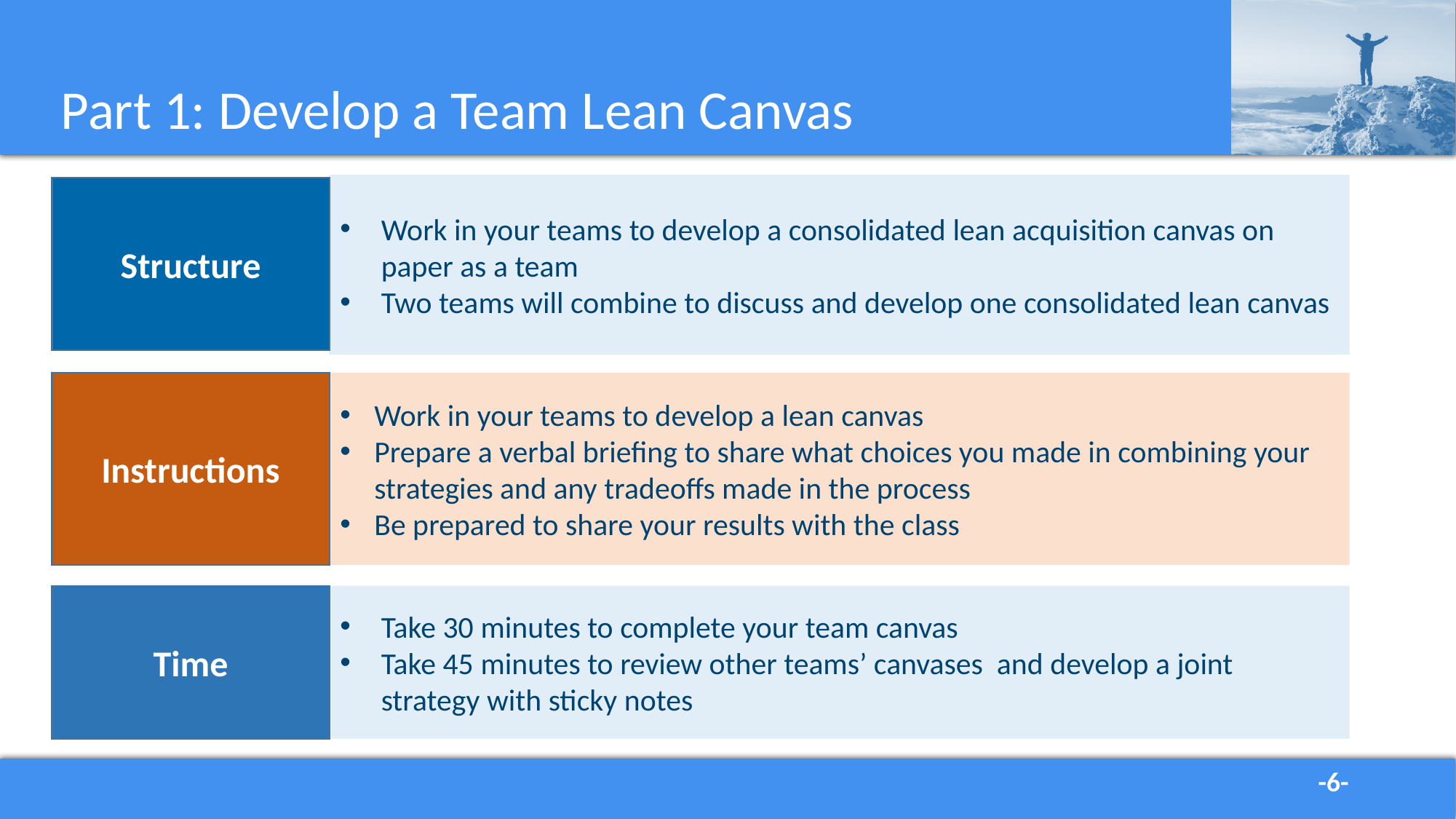

# Part 1: Develop a Team Lean Canvas
Work in your teams to develop a consolidated lean acquisition canvas on paper as a team
Two teams will combine to discuss and develop one consolidated lean canvas
Structure
Work in your teams to develop a lean canvas
Prepare a verbal briefing to share what choices you made in combining your strategies and any tradeoffs made in the process
Be prepared to share your results with the class
Instructions
Time
Take 30 minutes to complete your team canvas
Take 45 minutes to review other teams’ canvases  and develop a joint strategy with sticky notes